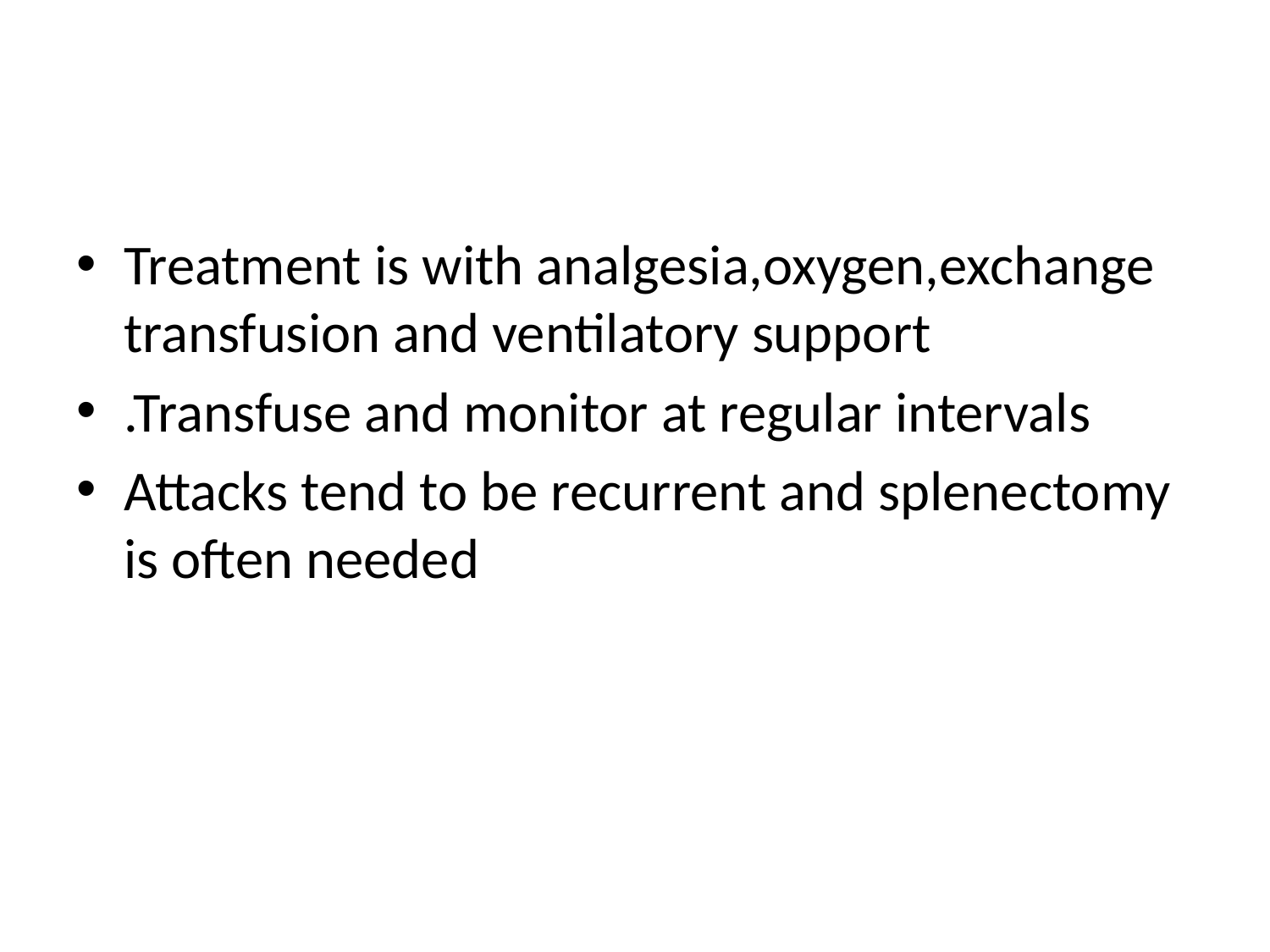

#
Treatment is with analgesia,oxygen,exchange transfusion and ventilatory support
.Transfuse and monitor at regular intervals
Attacks tend to be recurrent and splenectomy is often needed